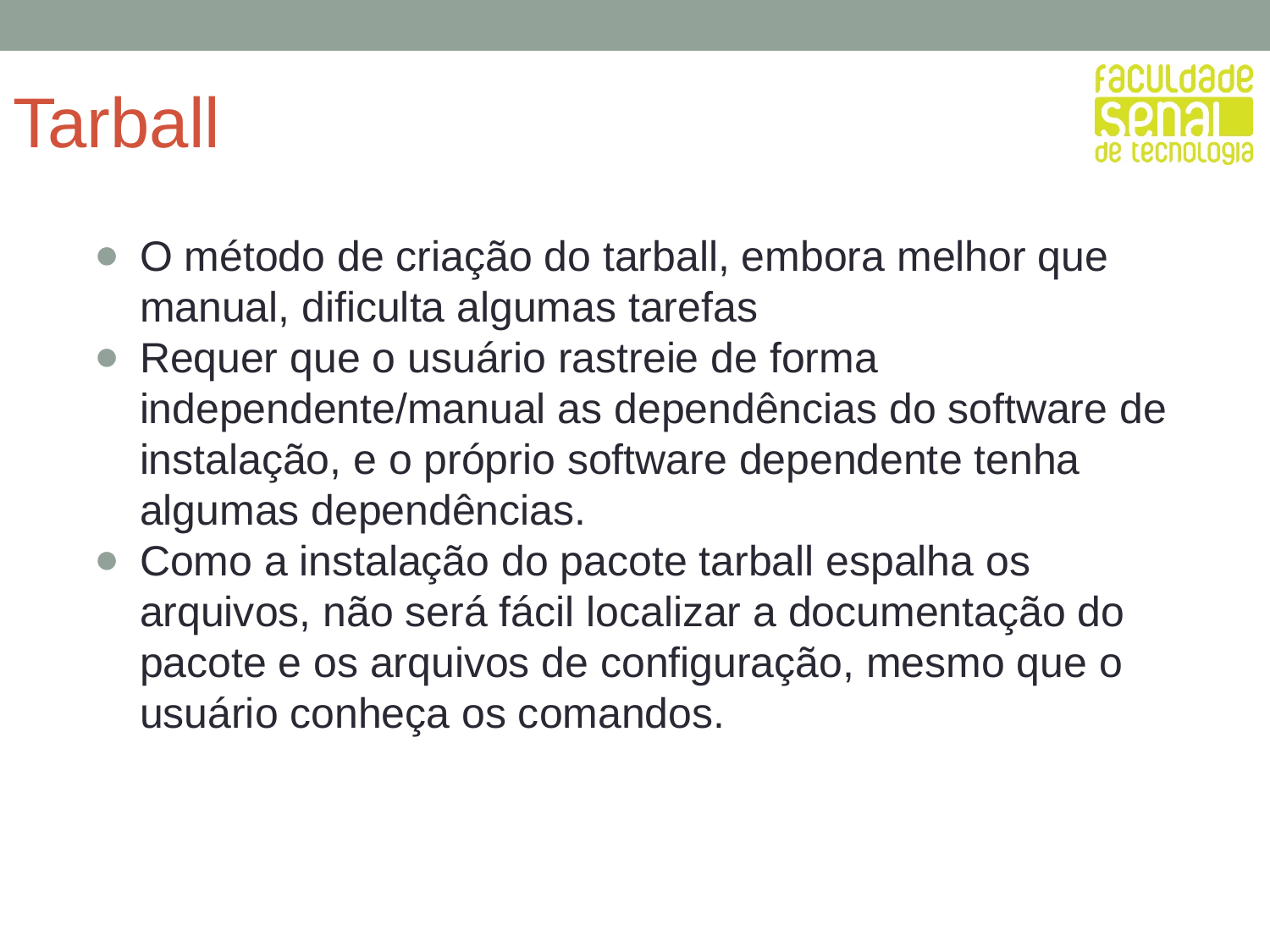

# Tarball
O método de criação do tarball, embora melhor que manual, dificulta algumas tarefas
Requer que o usuário rastreie de forma independente/manual as dependências do software de instalação, e o próprio software dependente tenha algumas dependências.
Como a instalação do pacote tarball espalha os arquivos, não será fácil localizar a documentação do pacote e os arquivos de configuração, mesmo que o usuário conheça os comandos.